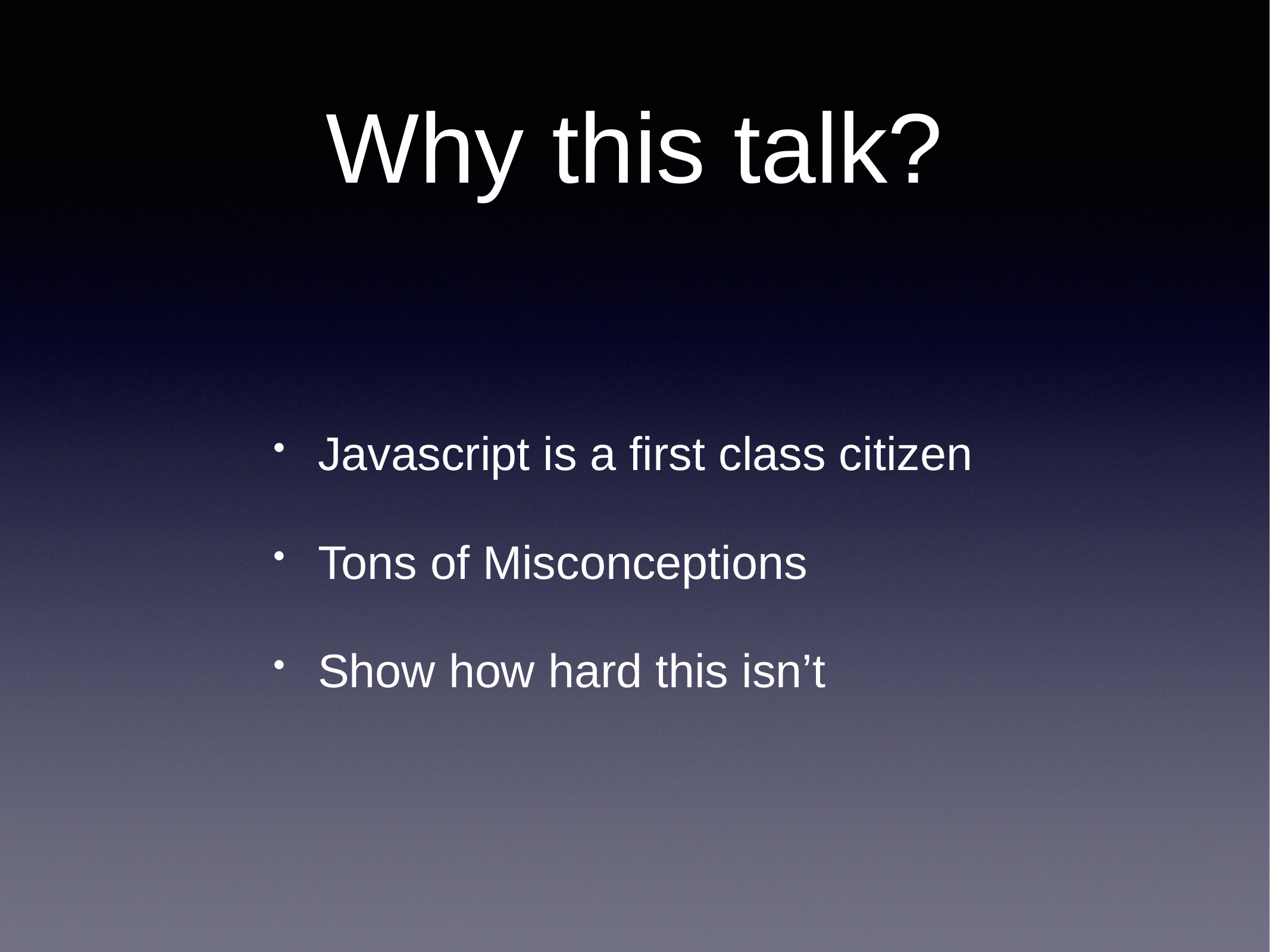

# Why this talk?
Javascript is a first class citizen
Tons of Misconceptions
Show how hard this isn’t